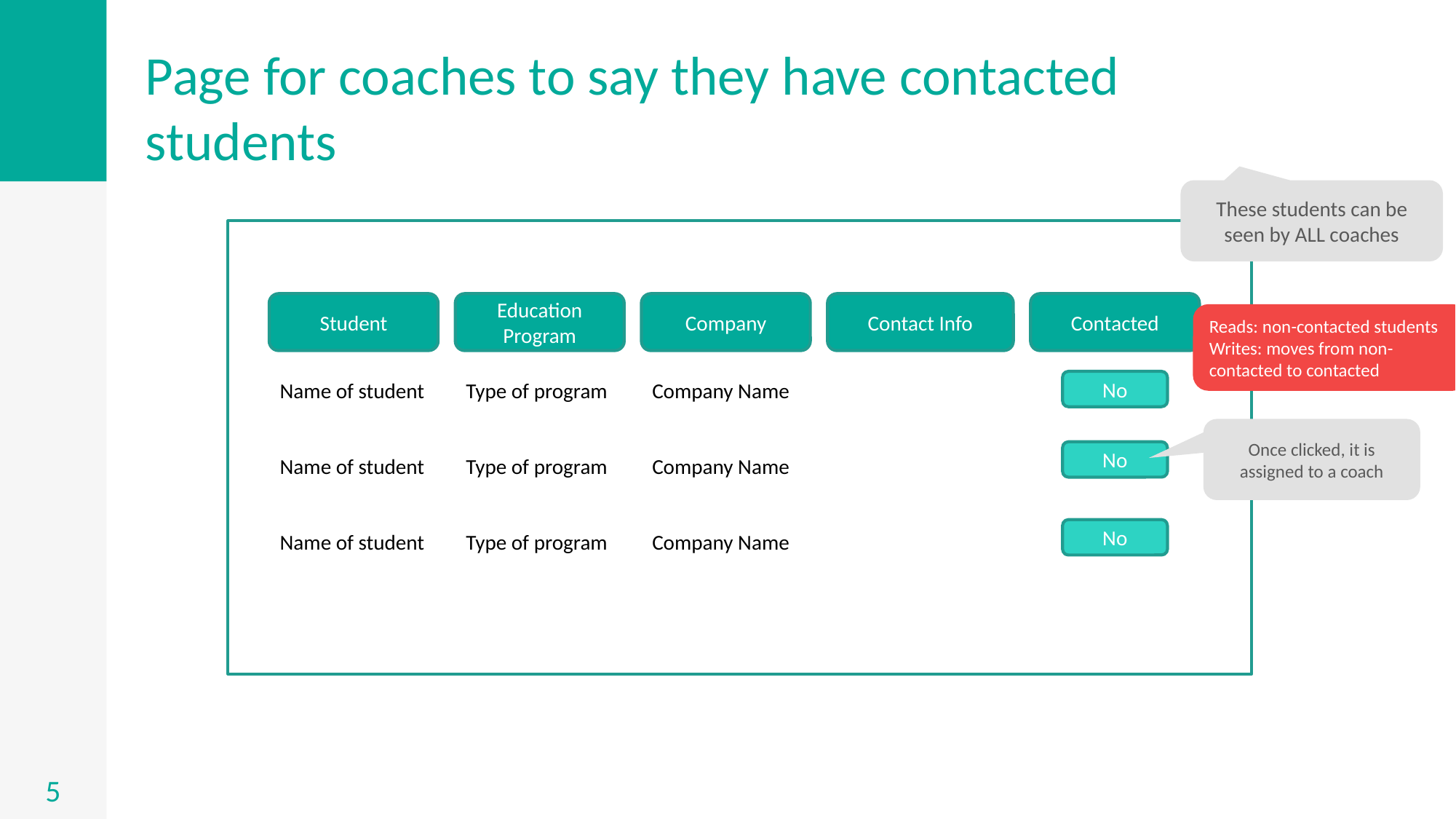

# Page for coaches to say they have contacted students
These students can be seen by ALL coaches

Student
Education Program
Company
Contact Info
Contacted
Reads: non-contacted students
Writes: moves from non-contacted to contacted
No
Name of student
Type of program
Company Name
Once clicked, it is assigned to a coach
No
Company Name
Name of student
Type of program
No
Company Name
Name of student
Type of program
5